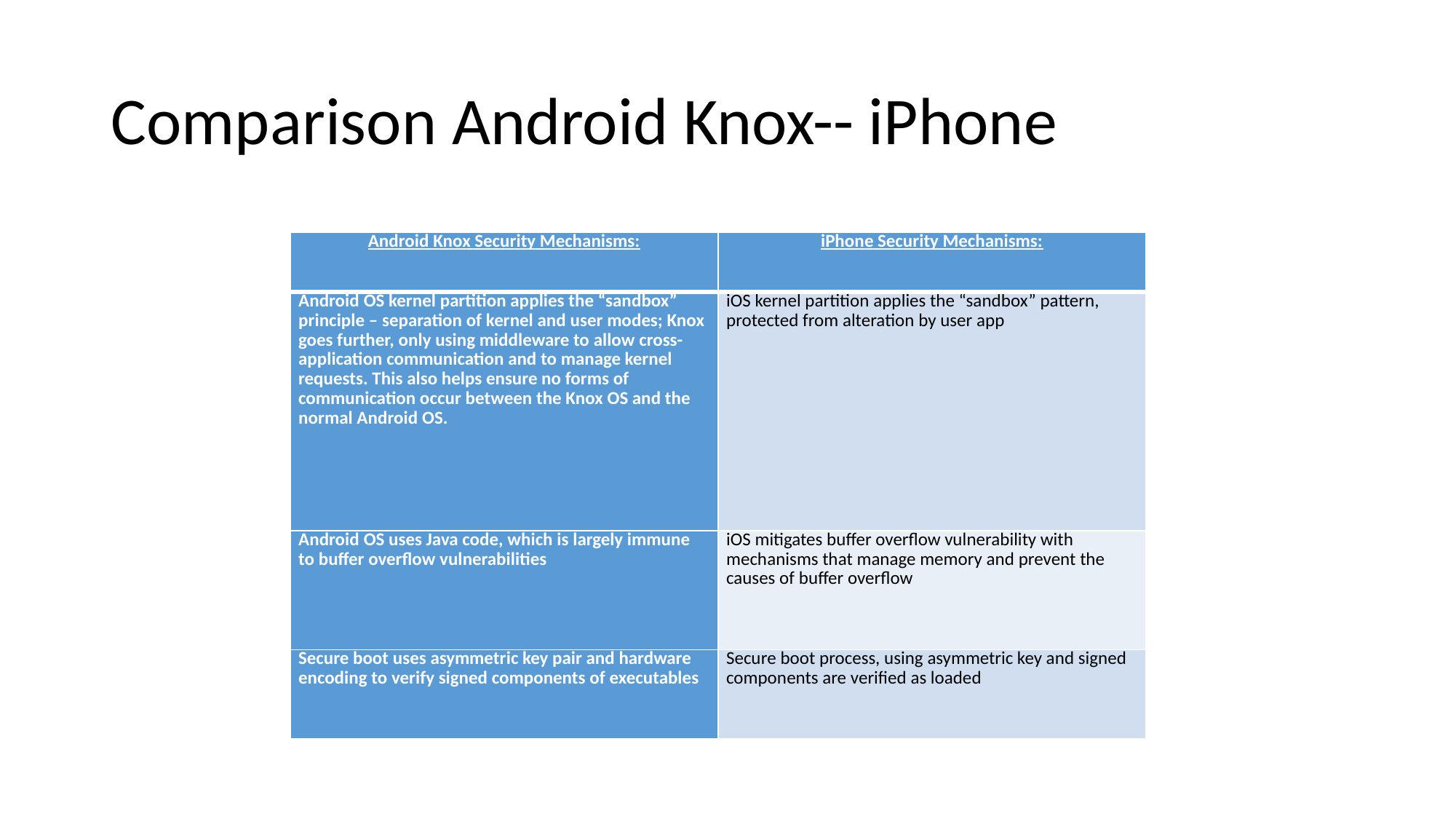

# Comparison Android Knox-- iPhone
| Android Knox Security Mechanisms: | iPhone Security Mechanisms: |
| --- | --- |
| Android OS kernel partition applies the “sandbox” principle – separation of kernel and user modes; Knox goes further, only using middleware to allow cross-application communication and to manage kernel requests. This also helps ensure no forms of communication occur between the Knox OS and the normal Android OS. | iOS kernel partition applies the “sandbox” pattern, protected from alteration by user app |
| Android OS uses Java code, which is largely immune to buffer overflow vulnerabilities | iOS mitigates buffer overflow vulnerability with mechanisms that manage memory and prevent the causes of buffer overflow |
| Secure boot uses asymmetric key pair and hardware encoding to verify signed components of executables | Secure boot process, using asymmetric key and signed components are verified as loaded |